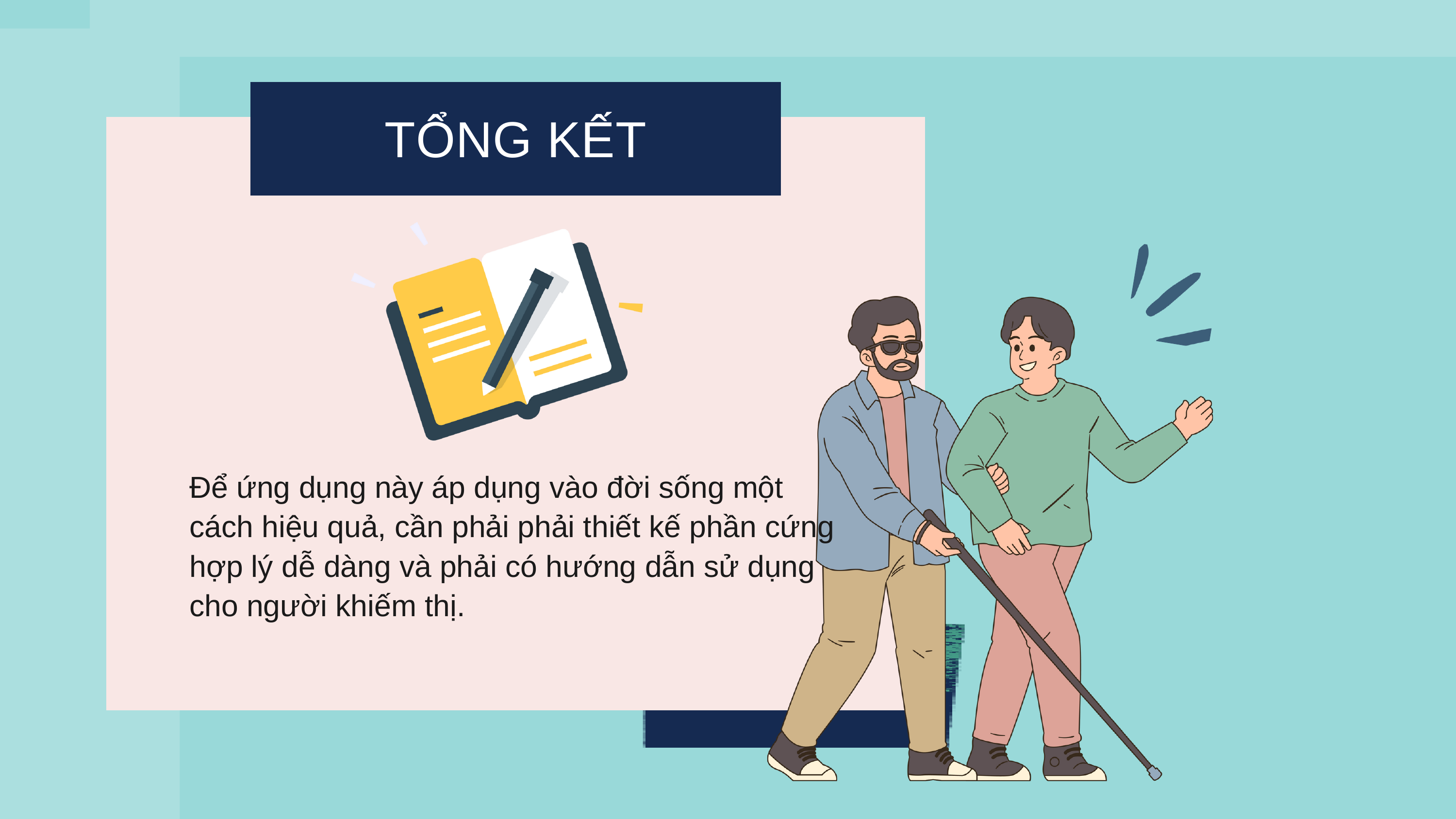

TỔNG KẾT

Để ứng dụng này áp dụng vào đời sống một cách hiệu quả, cần phải phải thiết kế phần cứng hợp lý dễ dàng và phải có hướng dẫn sử dụng cho người khiếm thị.